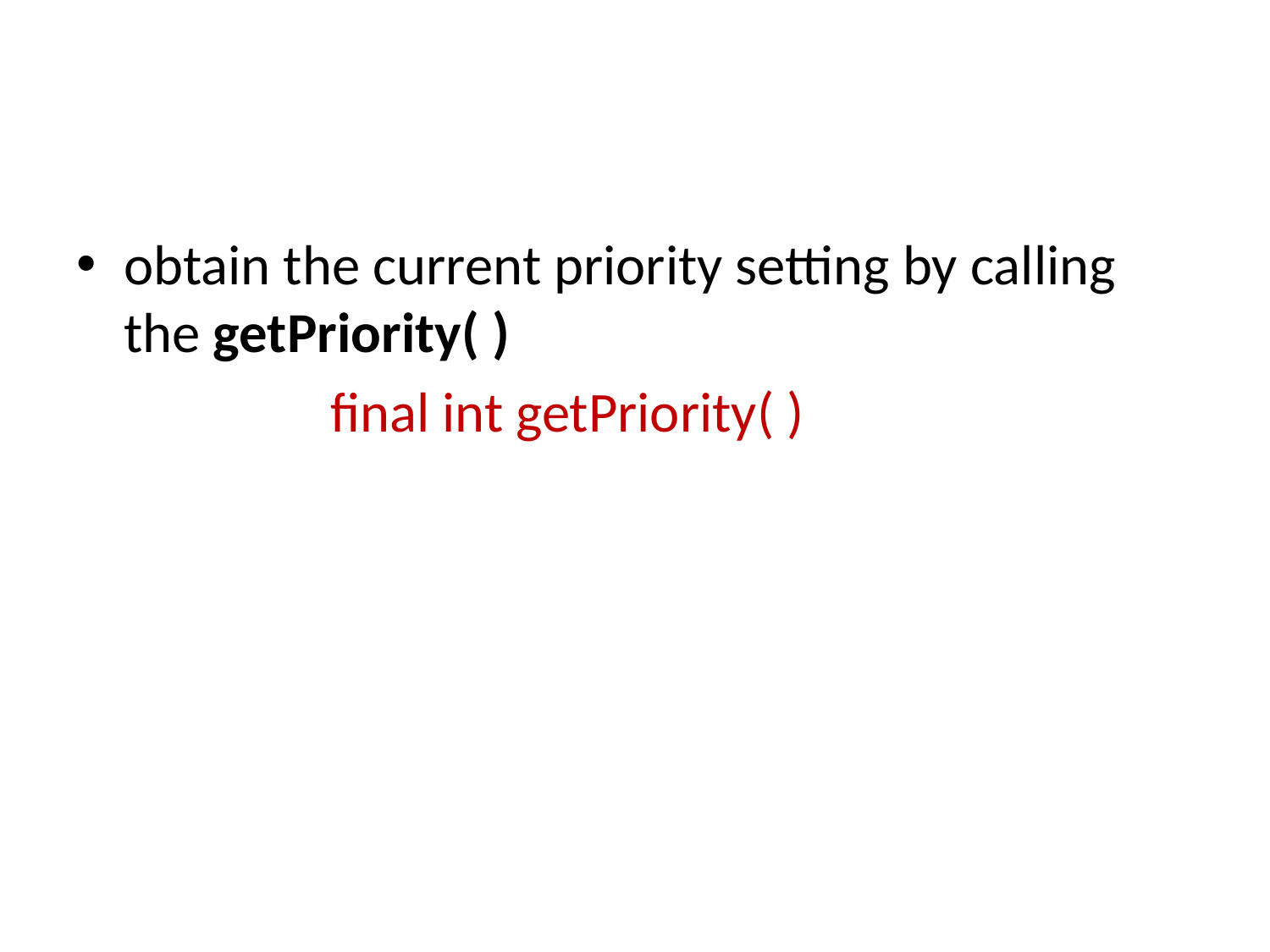

#
obtain the current priority setting by calling the getPriority( )
		final int getPriority( )